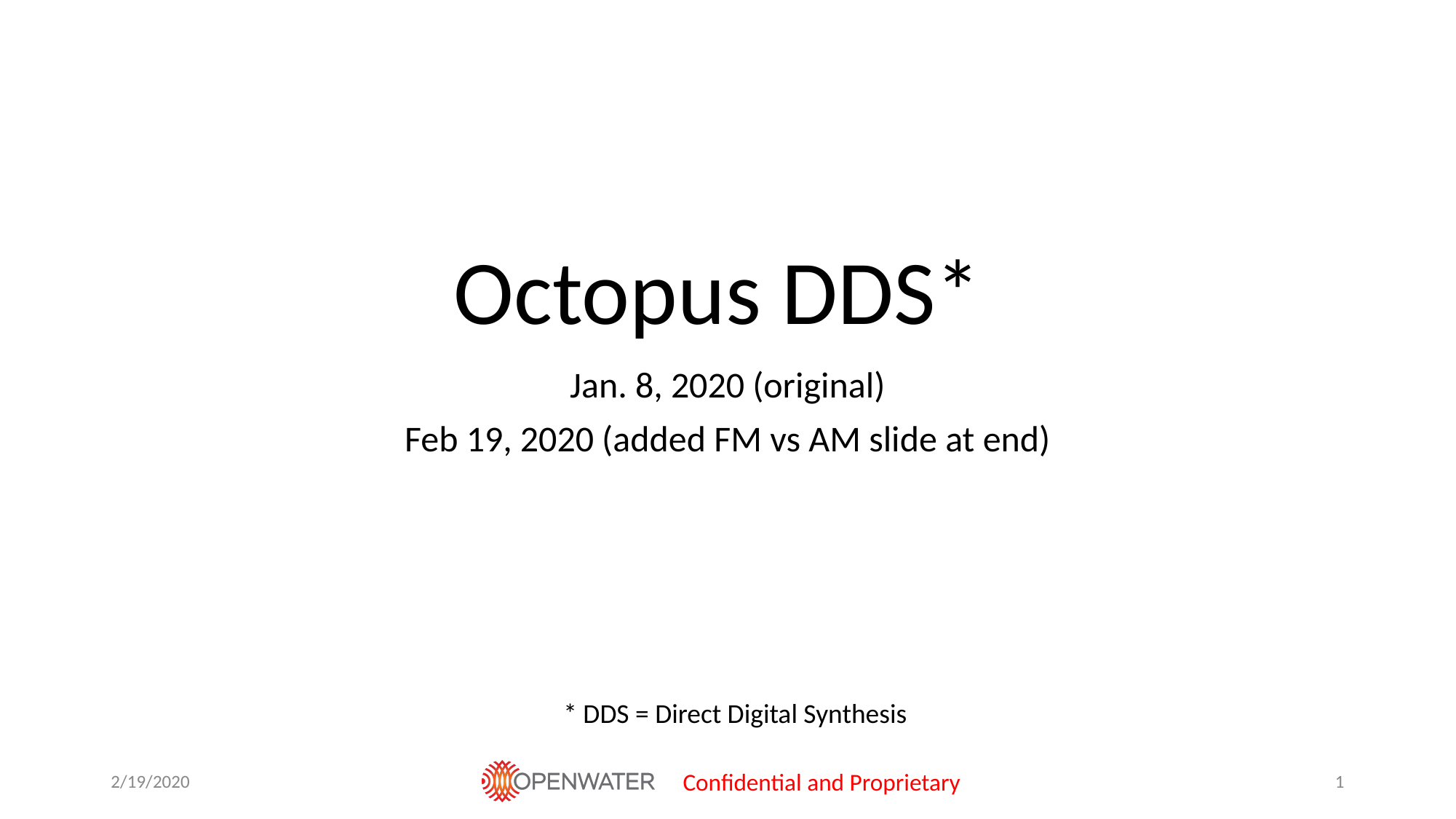

# Octopus DDS*
Jan. 8, 2020 (original)
Feb 19, 2020 (added FM vs AM slide at end)
* DDS = Direct Digital Synthesis
2/19/2020
Confidential and Proprietary
1